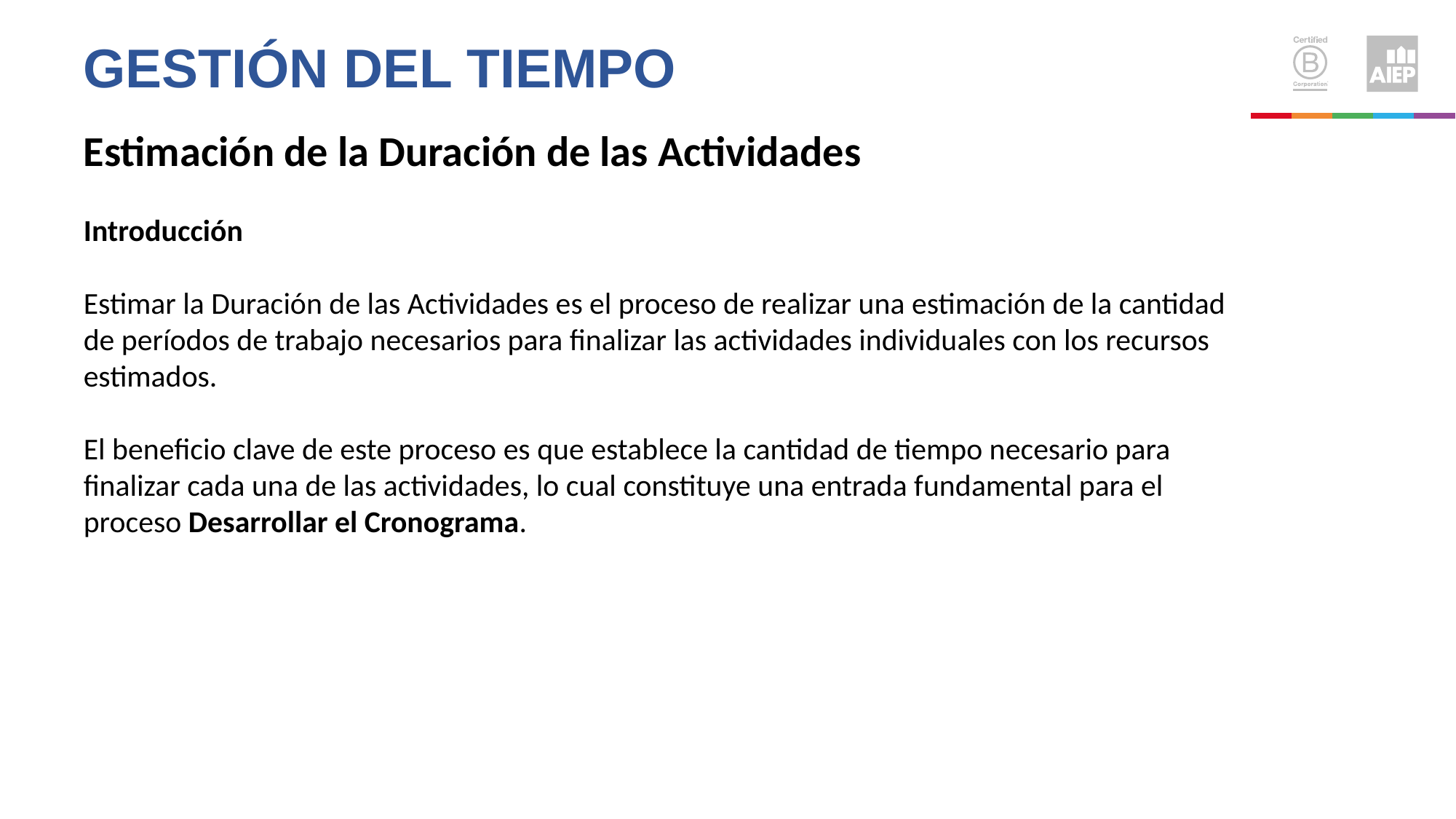

Gestión deL tiempo
Estimación de la Duración de las Actividades

Introducción

Estimar la Duración de las Actividades es el proceso de realizar una estimación de la cantidad de períodos de trabajo necesarios para finalizar las actividades individuales con los recursos estimados.

El beneficio clave de este proceso es que establece la cantidad de tiempo necesario para finalizar cada una de las actividades, lo cual constituye una entrada fundamental para el proceso Desarrollar el Cronograma.